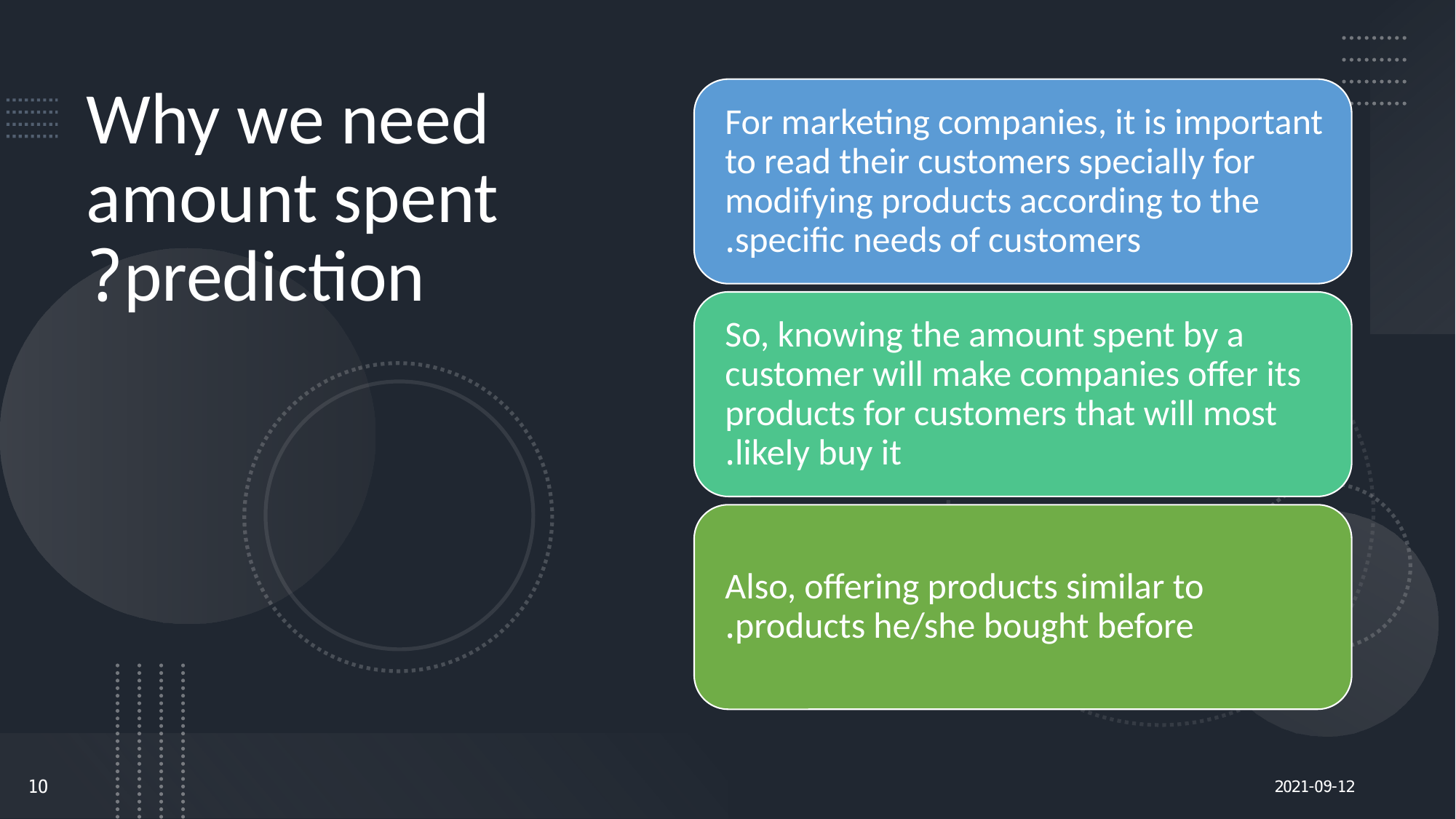

For marketing companies, it is important to read their customers specially for modifying products according to the  specific needs of customers.
So, knowing the amount spent by a customer will make companies offer its products for customers that will most likely buy it.
Also, offering products similar to products he/she bought before.
# Why we need amount spent prediction?

2021-09-12
10